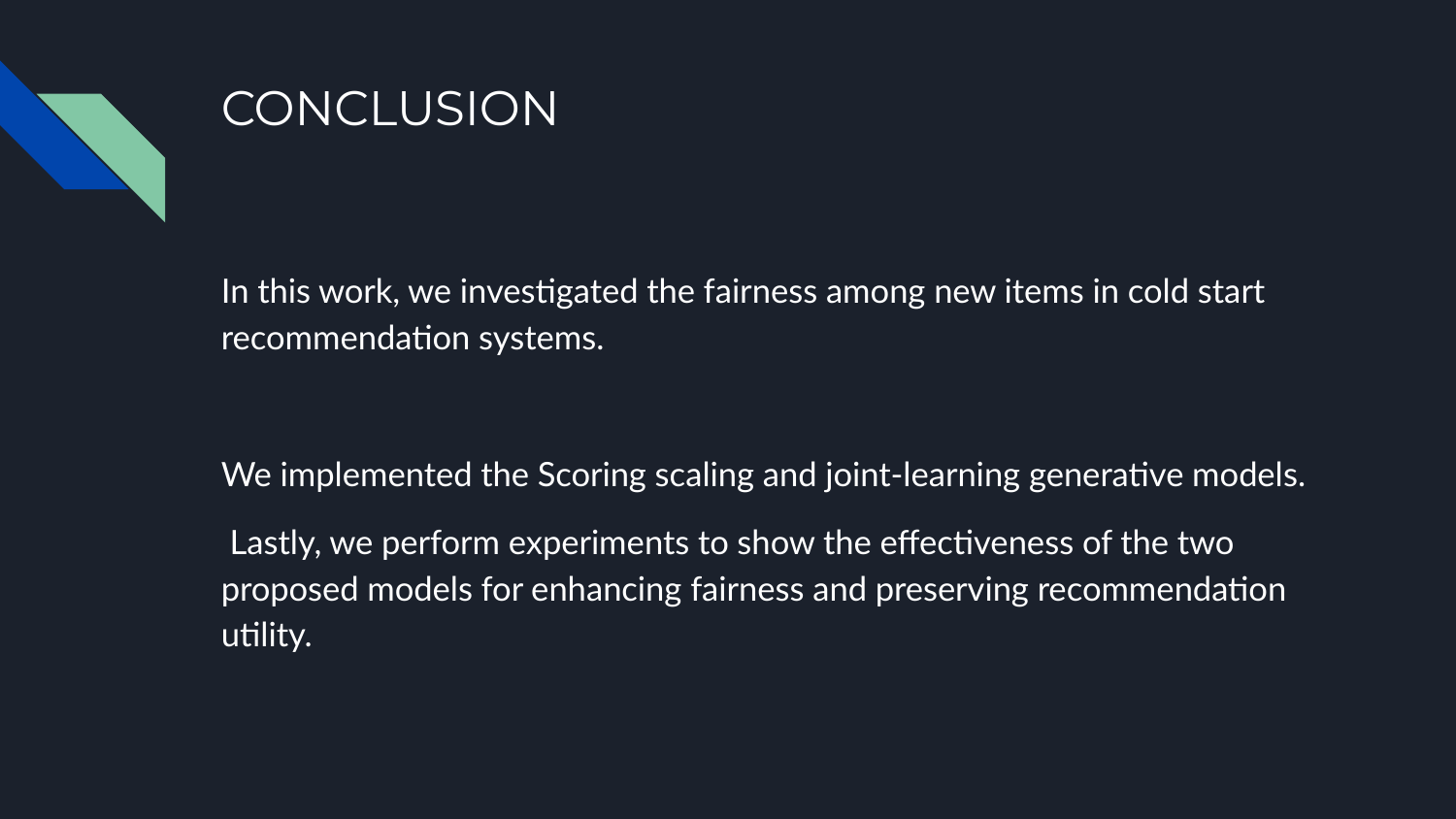

# CONCLUSION
In this work, we investigated the fairness among new items in cold start recommendation systems.

We implemented the Scoring scaling and joint-learning generative models.
 Lastly, we perform experiments to show the effectiveness of the two proposed models for enhancing fairness and preserving recommendation utility.